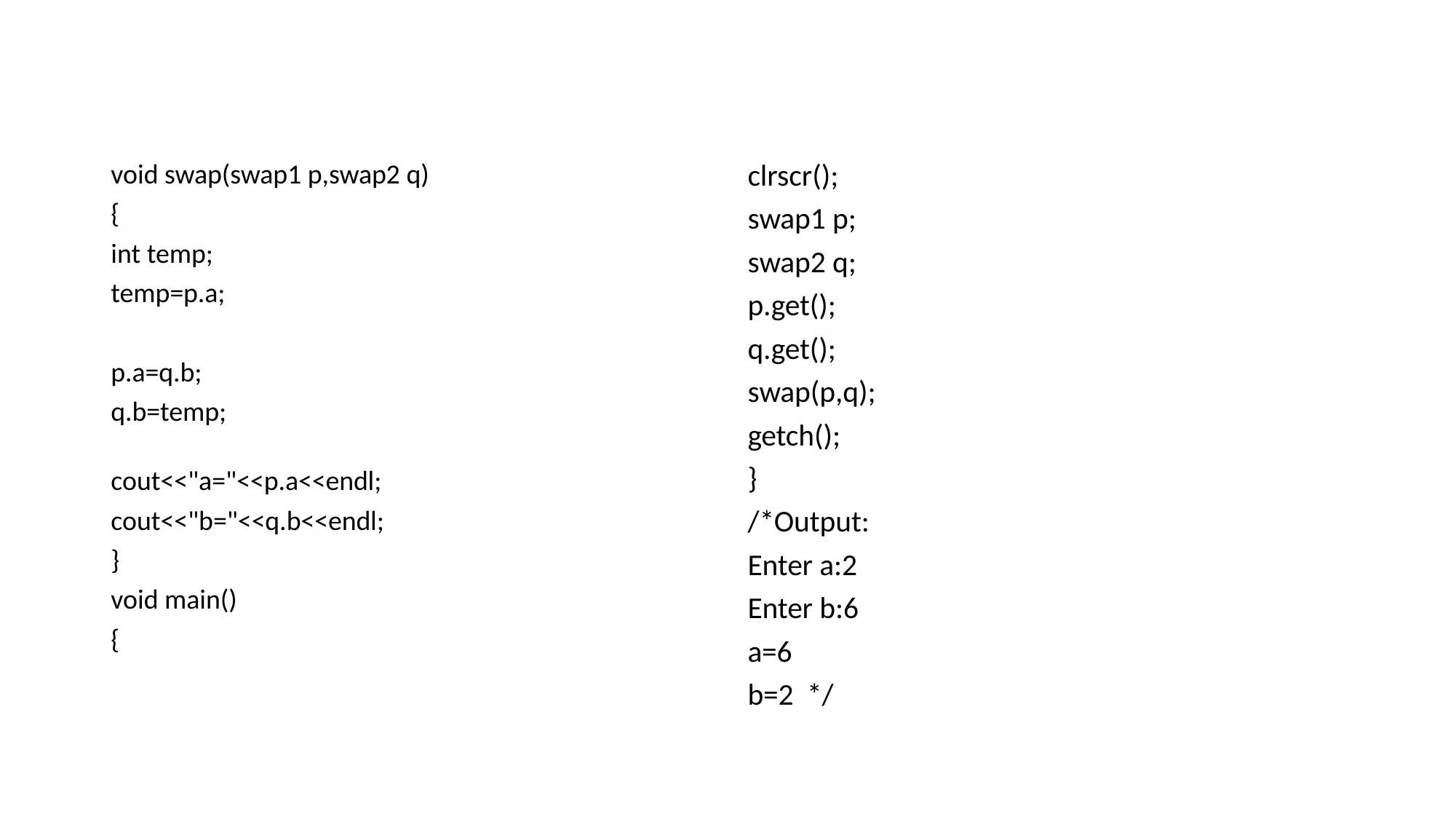

#
void swap(swap1 p,swap2 q)
{
int temp;
temp=p.a;

p.a=q.b;
q.b=temp;
cout<<"a="<<p.a<<endl;
cout<<"b="<<q.b<<endl;
}
void main()
{

clrscr();
swap1 p;
swap2 q;
p.get();
q.get();
swap(p,q);
getch();
}
/*Output:
Enter a:2
Enter b:6
a=6
b=2  */